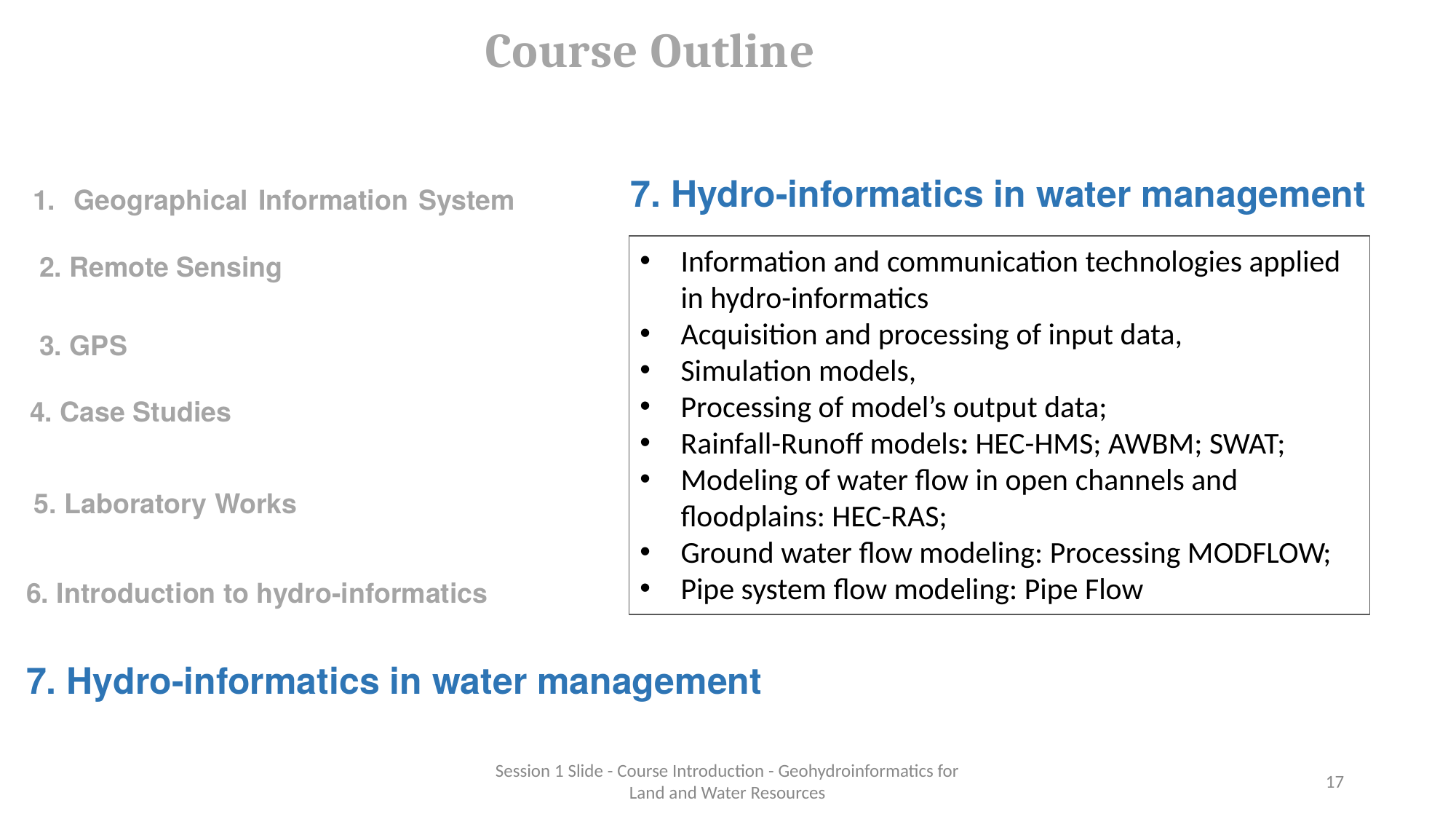

Course Outline
Geographical Information System
7. Hydro-informatics in water management
Information and communication technologies applied in hydro-informatics
Acquisition and processing of input data,
Simulation models,
Processing of model’s output data;
Rainfall-Runoff models: HEC-HMS; AWBM; SWAT;
Modeling of water flow in open channels and floodplains: HEC-RAS;
Ground water flow modeling: Processing MODFLOW;
Pipe system flow modeling: Pipe Flow
2. Remote Sensing
3. GPS
4. Case Studies
5. Laboratory Works
6. Introduction to hydro-informatics
7. Hydro-informatics in water management
Session 1 Slide - Course Introduction - Geohydroinformatics for Land and Water Resources
17